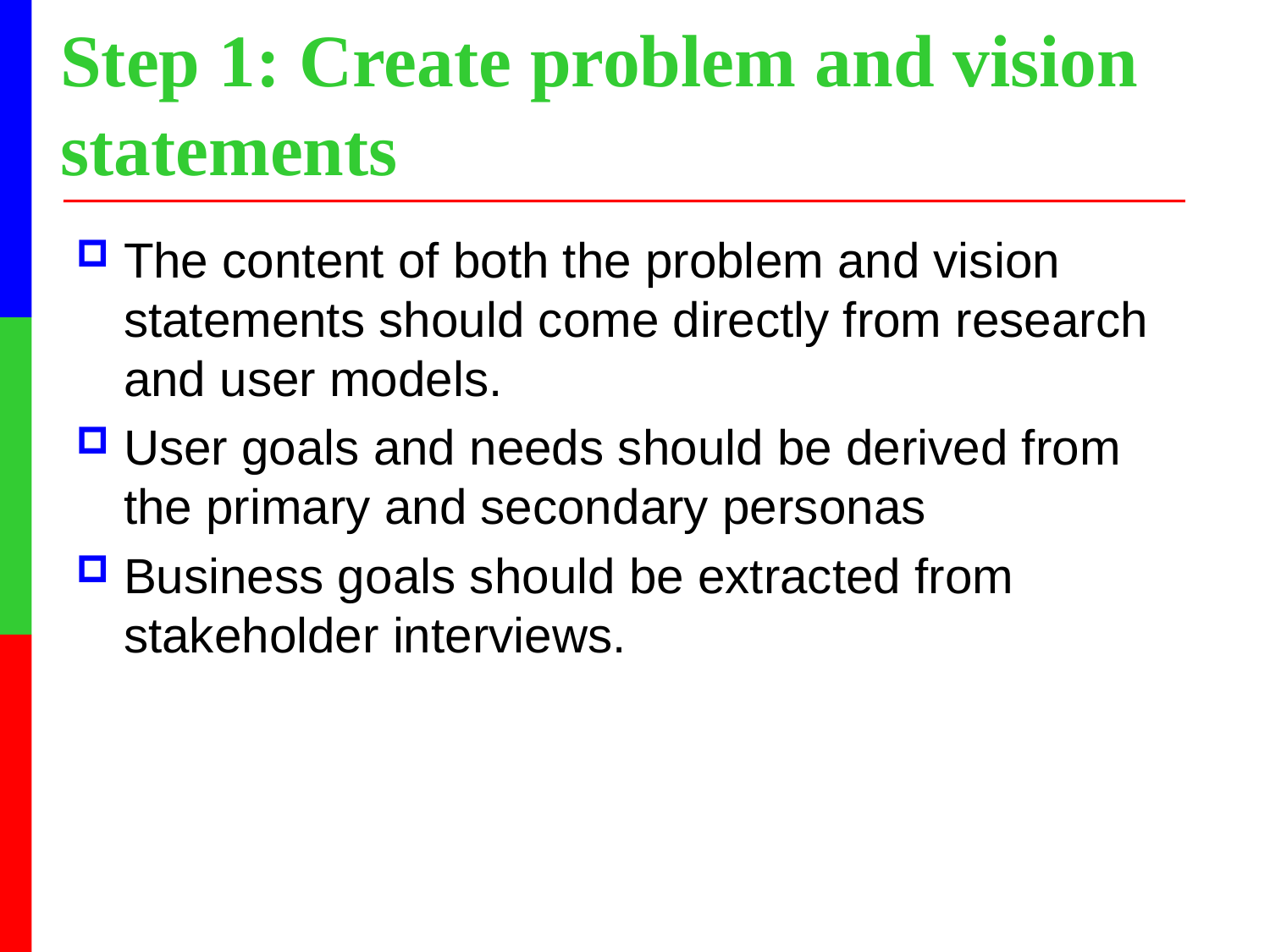

Step 1: Create problem and vision statements
The content of both the problem and vision statements should come directly from research and user models.
User goals and needs should be derived from the primary and secondary personas
Business goals should be extracted from stakeholder interviews.